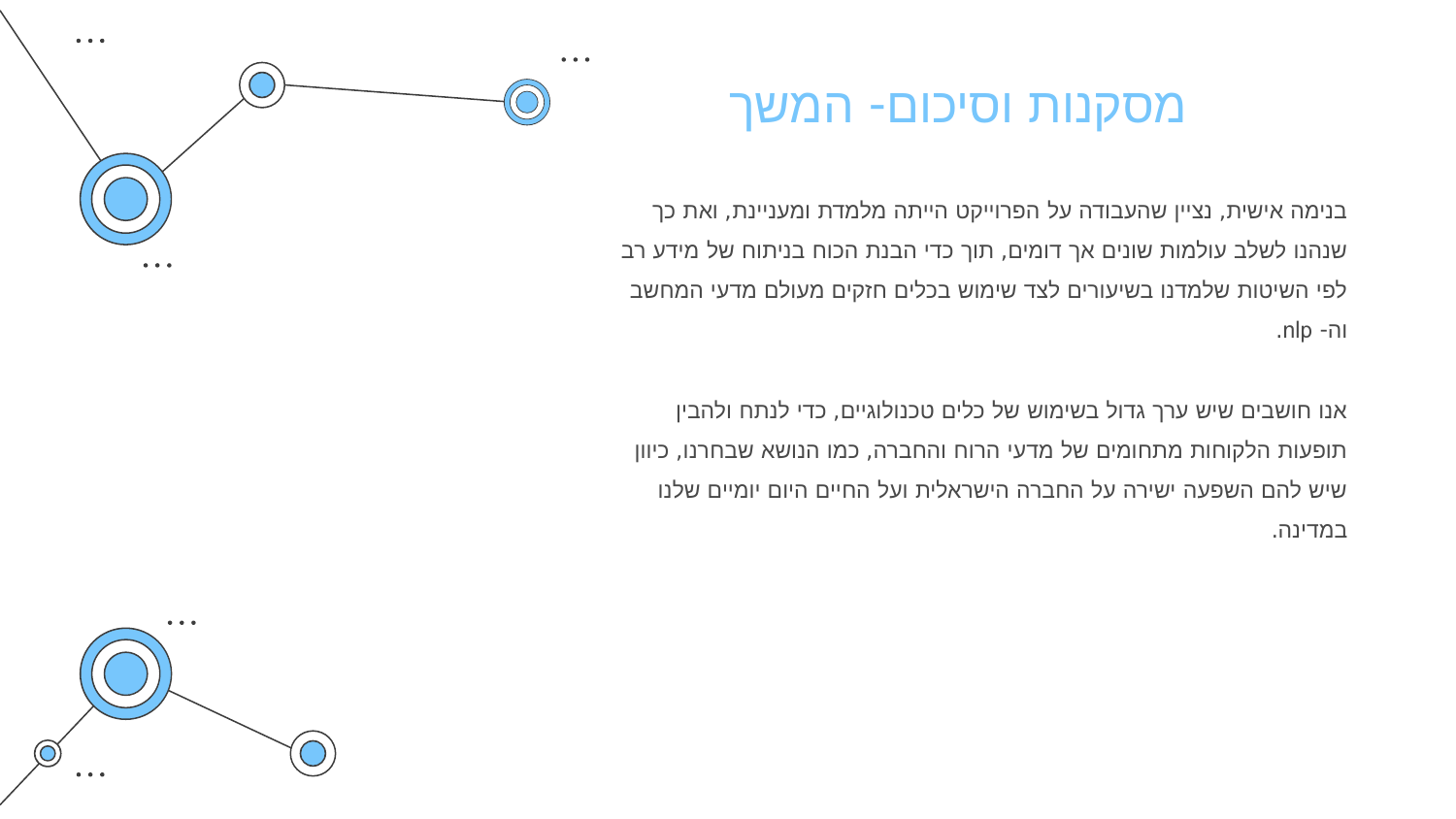

מסקנות וסיכום- המשך
בנימה אישית, נציין שהעבודה על הפרוייקט הייתה מלמדת ומעניינת, ואת כך שנהנו לשלב עולמות שונים אך דומים, תוך כדי הבנת הכוח בניתוח של מידע רב לפי השיטות שלמדנו בשיעורים לצד שימוש בכלים חזקים מעולם מדעי המחשב וה- nlp.

אנו חושבים שיש ערך גדול בשימוש של כלים טכנולוגיים, כדי לנתח ולהבין תופעות הלקוחות מתחומים של מדעי הרוח והחברה, כמו הנושא שבחרנו, כיוון שיש להם השפעה ישירה על החברה הישראלית ועל החיים היום יומיים שלנו במדינה.